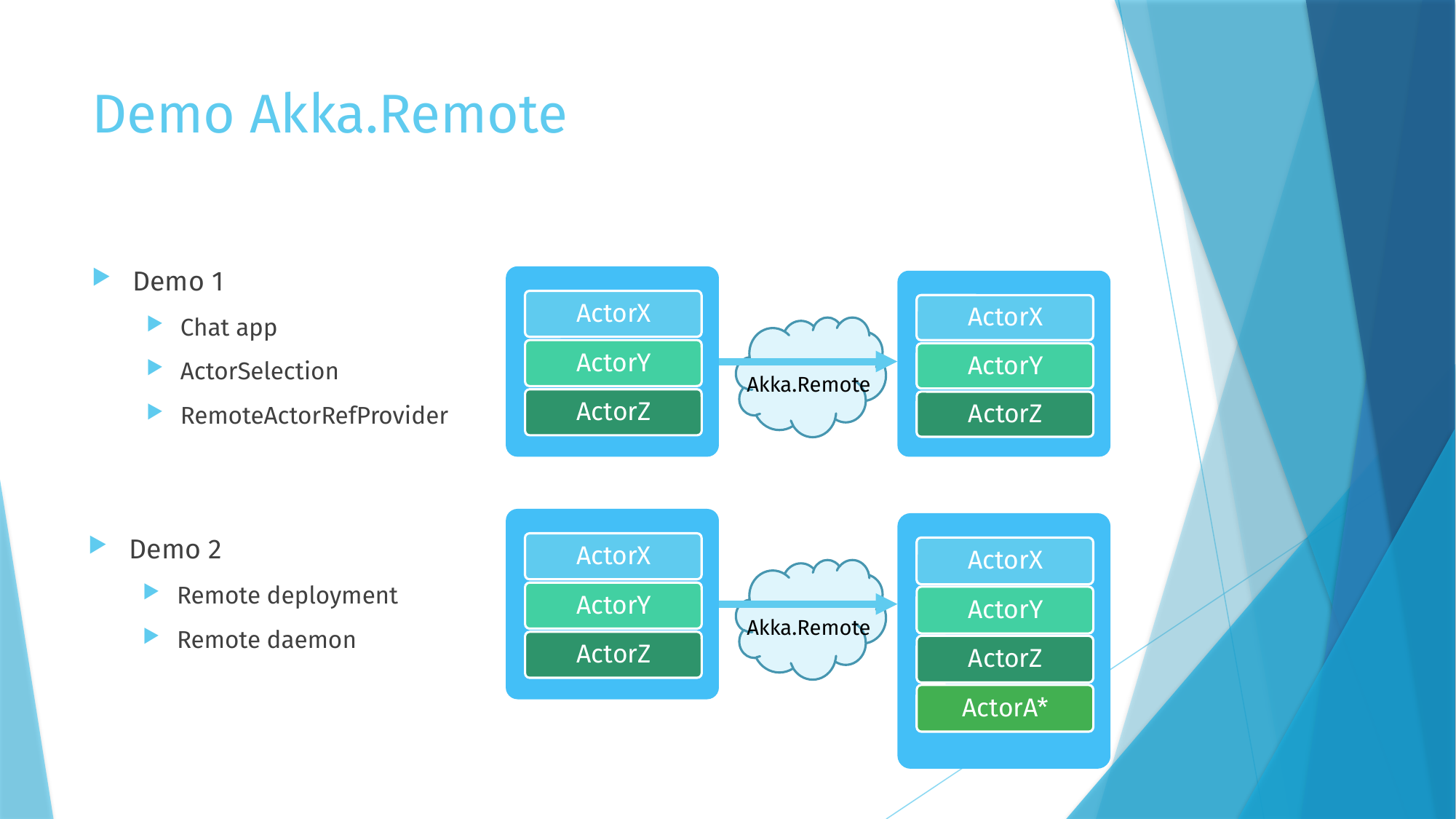

# Demo Akka.Remote
Demo 1
Chat app
ActorSelection
RemoteActorRefProvider

ActorX
ActorY
ActorZ
ActorX
ActorY
ActorZ

Akka.Remote

Demo 2
Remote deployment
Remote daemon

ActorX
ActorY
ActorZ
ActorX
ActorY
ActorZ
ActorA*

Akka.Remote